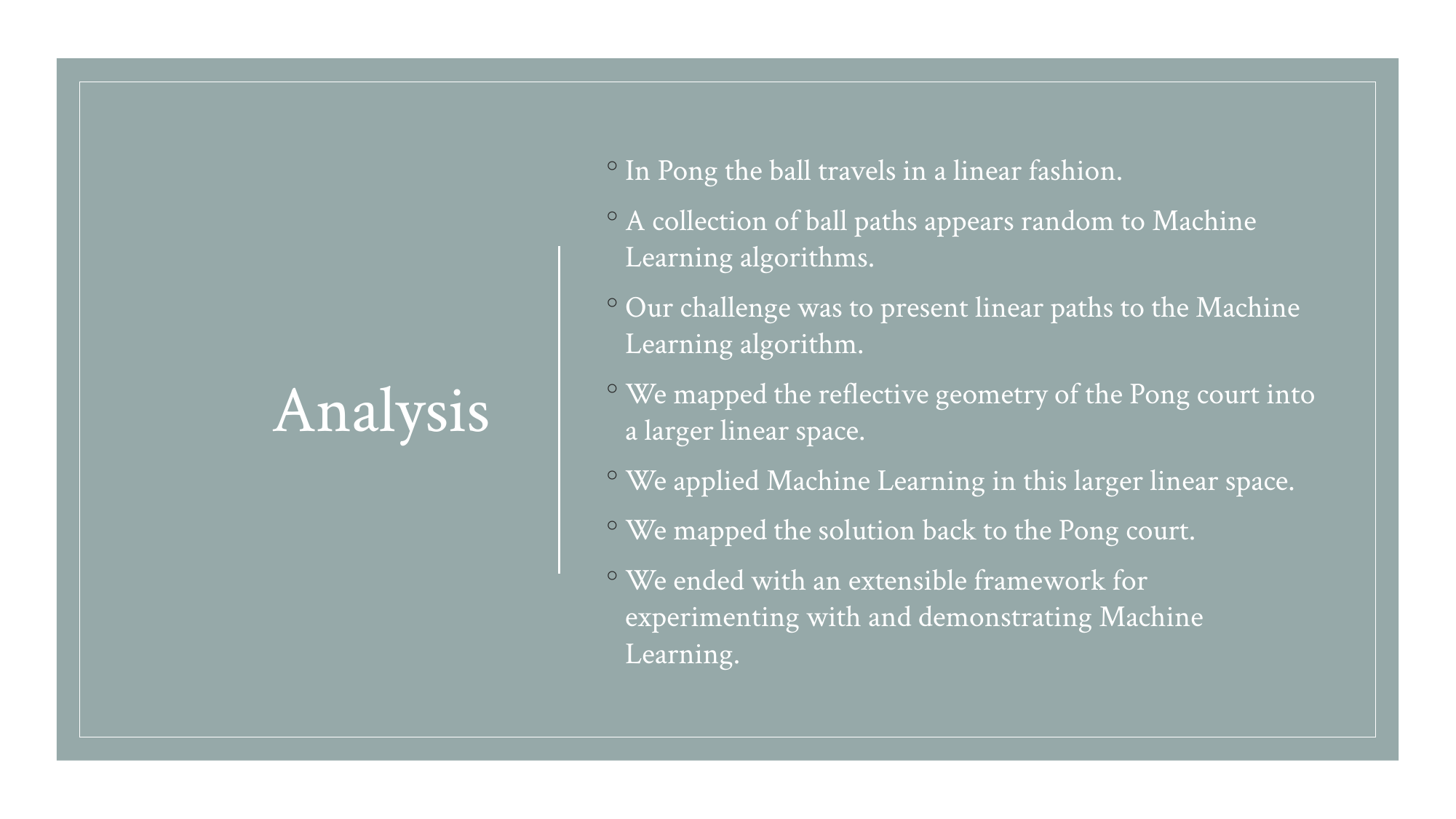

# Analysis
In Pong the ball travels in a linear fashion.
A collection of ball paths appears random to Machine Learning algorithms.
Our challenge was to present linear paths to the Machine Learning algorithm.
We mapped the reflective geometry of the Pong court into a larger linear space.
We applied Machine Learning in this larger linear space.
We mapped the solution back to the Pong court.
We ended with an extensible framework for experimenting with and demonstrating Machine Learning.